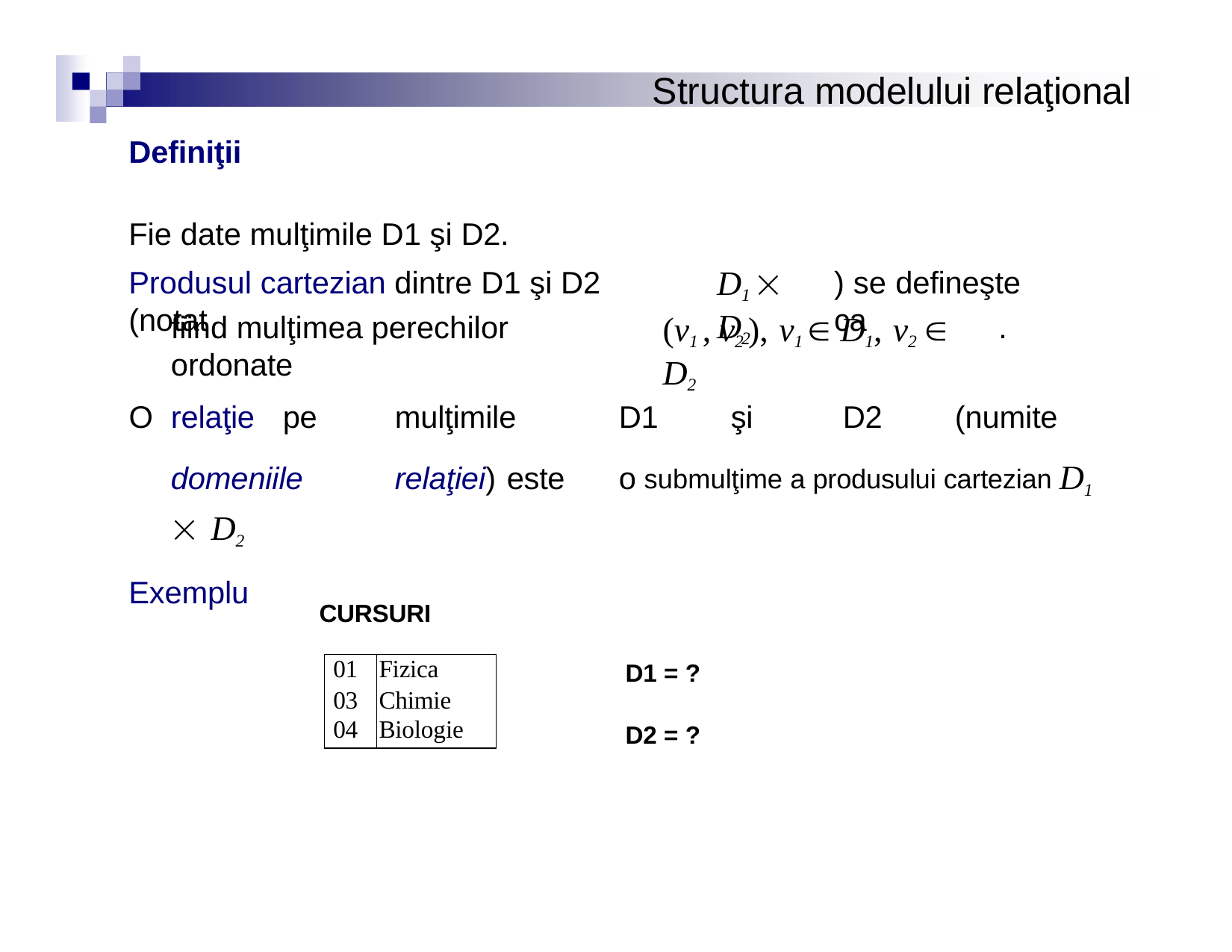

# Structura modelului relaţional
Definiţii
Fie date mulţimile D1 şi D2.
Produsul cartezian dintre D1 şi D2 (notat
D1 × D2
) se defineşte ca
fiind mulţimea perechilor ordonate
.
(v1 , v2 ), v1 ∈ D1, v2 ∈ D2
O	relaţie	pe	mulţimile	D1	şi	D2	(numite	domeniile	relaţiei)	este	o submulţime a produsului cartezian D1 × D2
Exemplu
CURSURI
| 01 | Fizica |
| --- | --- |
| 03 | Chimie |
| 04 | Biologie |
D1 = ?

D2 = ?